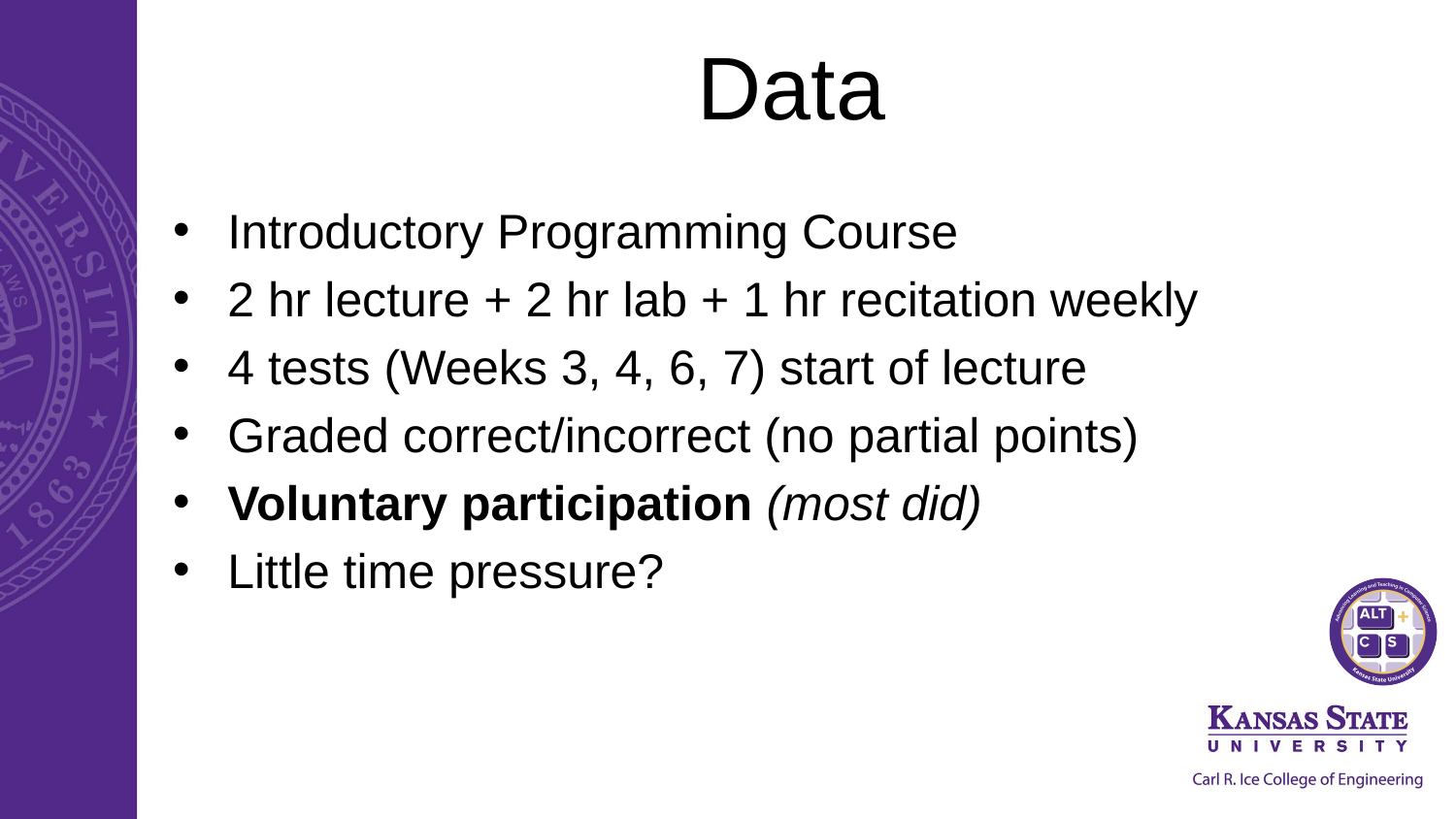

# Data
Introductory Programming Course
2 hr lecture + 2 hr lab + 1 hr recitation weekly
4 tests (Weeks 3, 4, 6, 7) start of lecture
Graded correct/incorrect (no partial points)
Voluntary participation (most did)
Little time pressure?